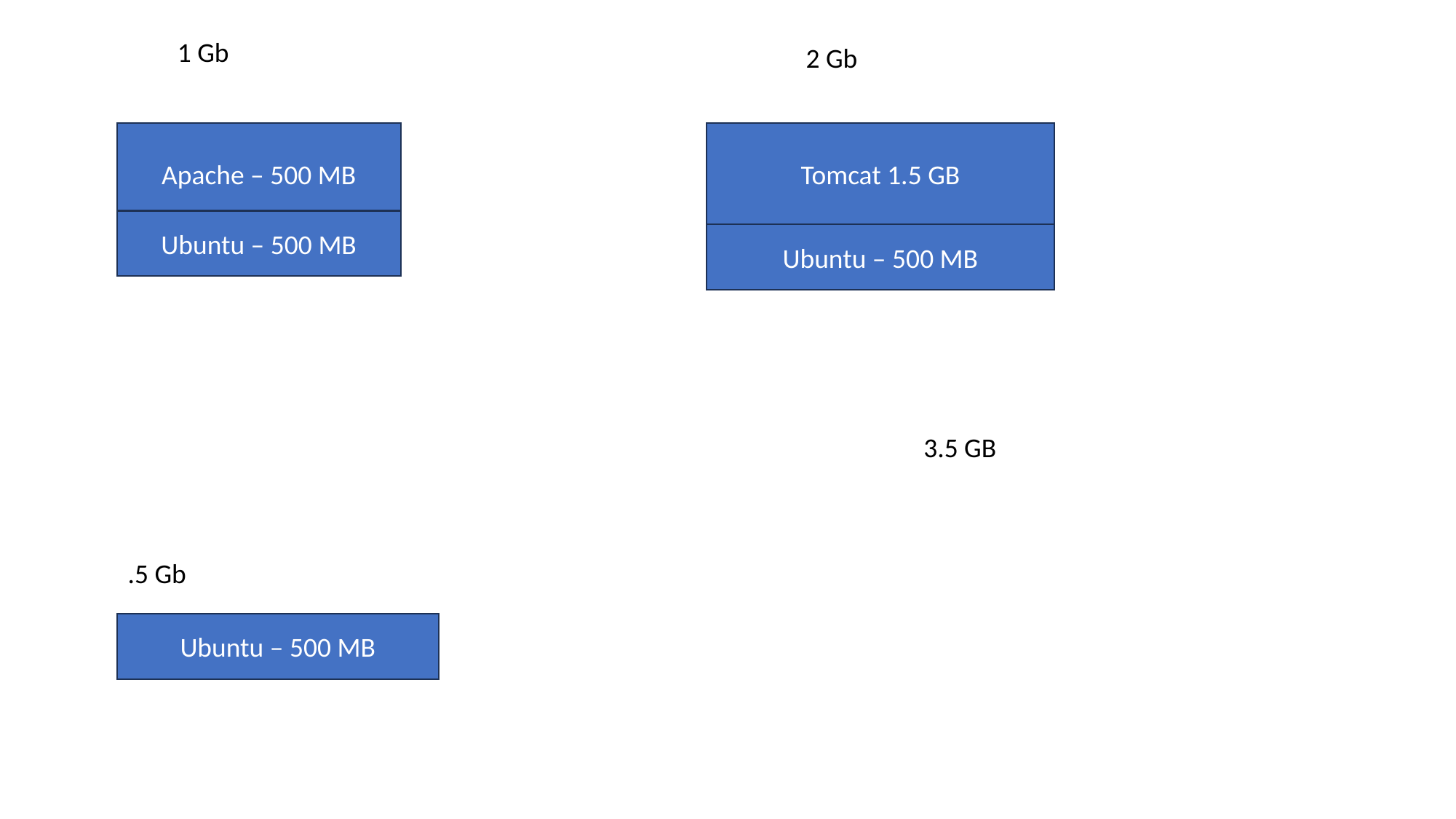

1 Gb
2 Gb
Apache – 500 MB
Tomcat 1.5 GB
Ubuntu – 500 MB
Ubuntu – 500 MB
3.5 GB
.5 Gb
Ubuntu – 500 MB